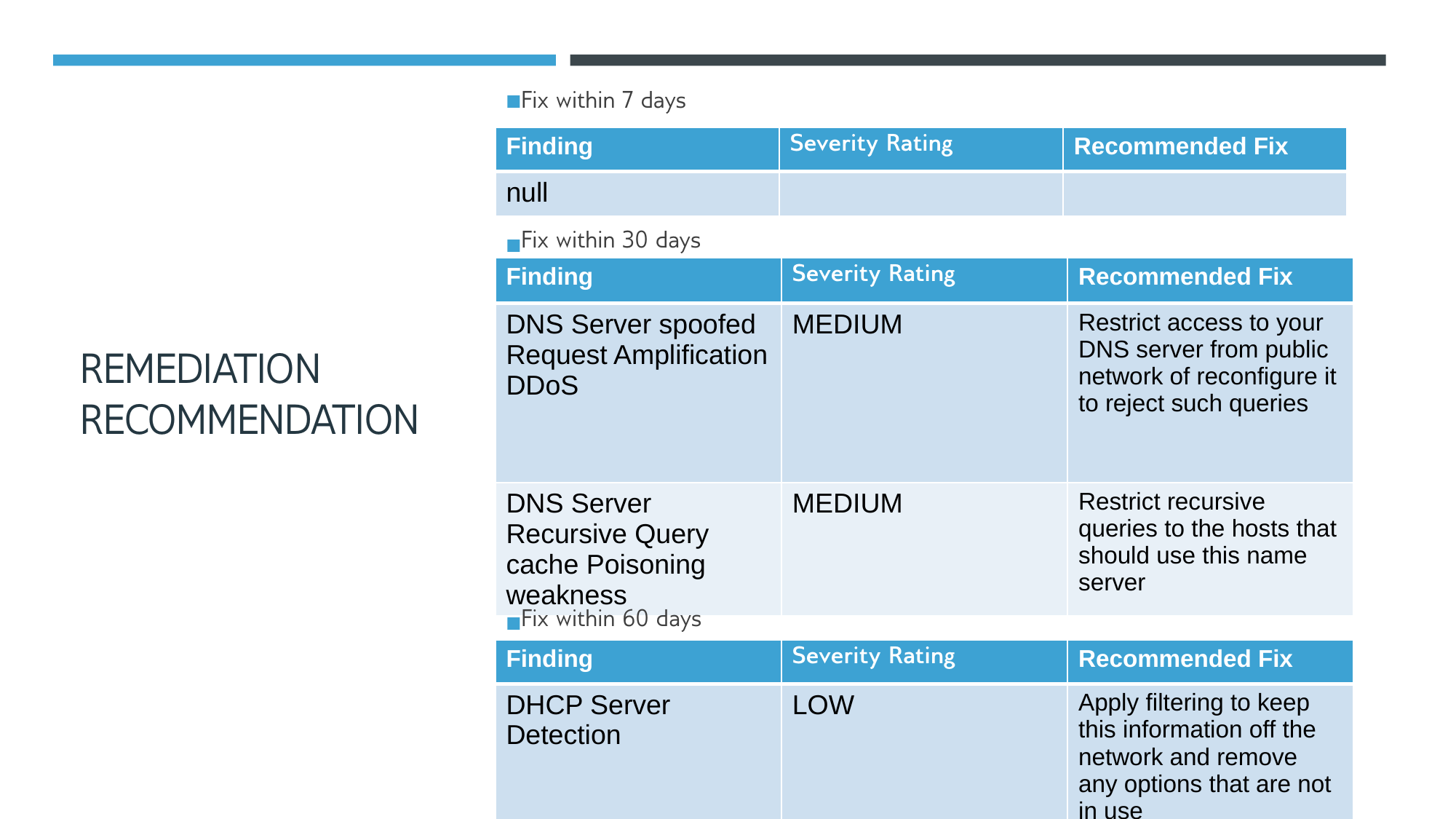

Fix within 7 days
# REMEDIATION RECOMMENDATION
| Finding | Severity Rating | Recommended Fix |
| --- | --- | --- |
| null |  |  |
Fix within 30 days
| Finding | Severity Rating | Recommended Fix |
| --- | --- | --- |
| DNS Server spoofed Request Amplification DDoS | MEDIUM | Restrict access to your DNS server from public network of reconfigure it to reject such queries |
| DNS Server Recursive Query cache Poisoning weakness | MEDIUM | Restrict recursive queries to the hosts that should use this name server |
Fix within 60 days
| Finding | Severity Rating | Recommended Fix |
| --- | --- | --- |
| DHCP Server Detection | LOW | Apply filtering to keep this information off the network and remove any options that are not in use |